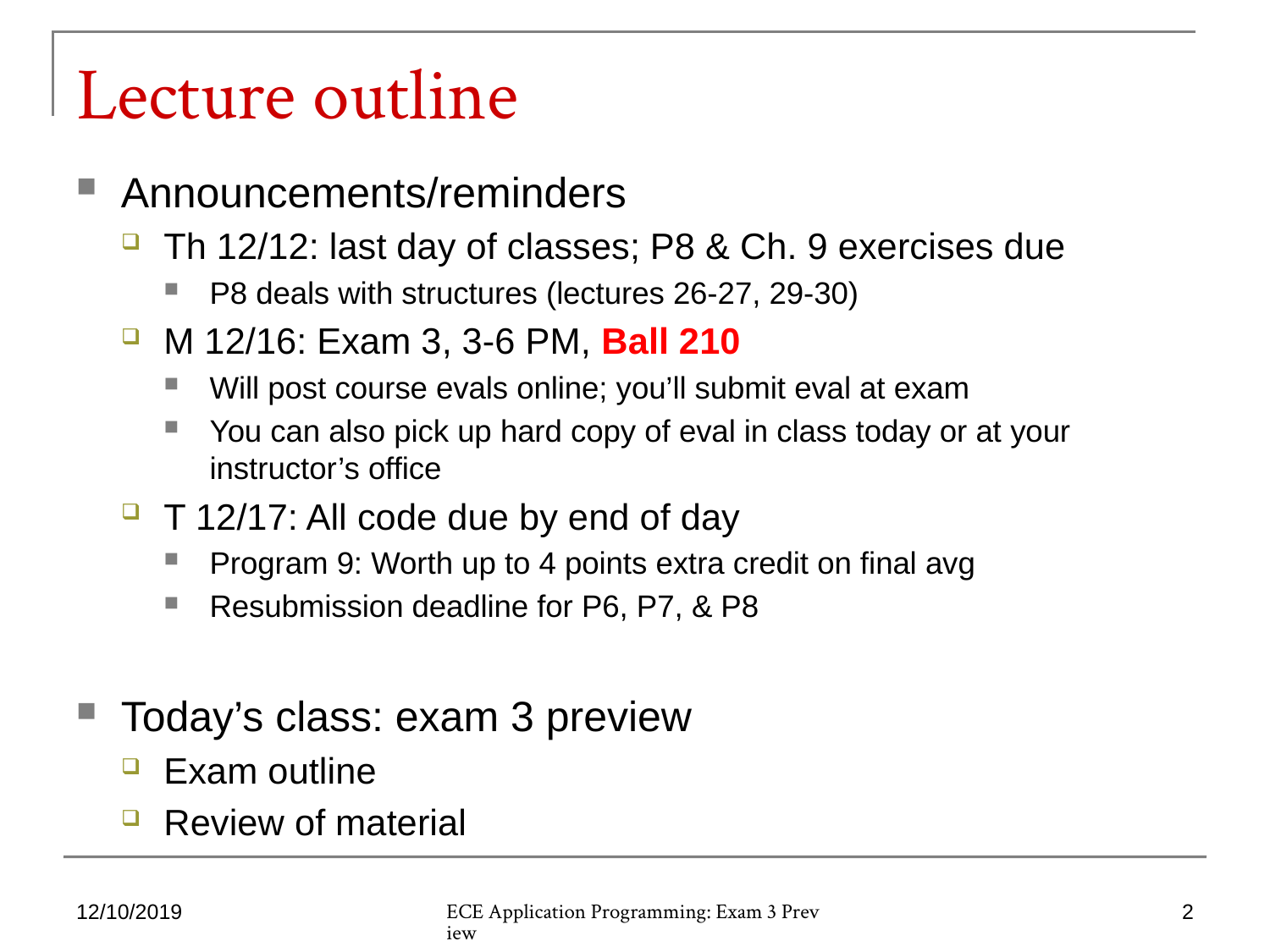

# Lecture outline
Announcements/reminders
Th 12/12: last day of classes; P8 & Ch. 9 exercises due
P8 deals with structures (lectures 26-27, 29-30)
M 12/16: Exam 3, 3-6 PM, Ball 210
Will post course evals online; you’ll submit eval at exam
You can also pick up hard copy of eval in class today or at your instructor’s office
T 12/17: All code due by end of day
Program 9: Worth up to 4 points extra credit on final avg
Resubmission deadline for P6, P7, & P8

Today’s class: exam 3 preview
Exam outline
Review of material
12/10/2019
2
ECE Application Programming: Exam 3 Preview